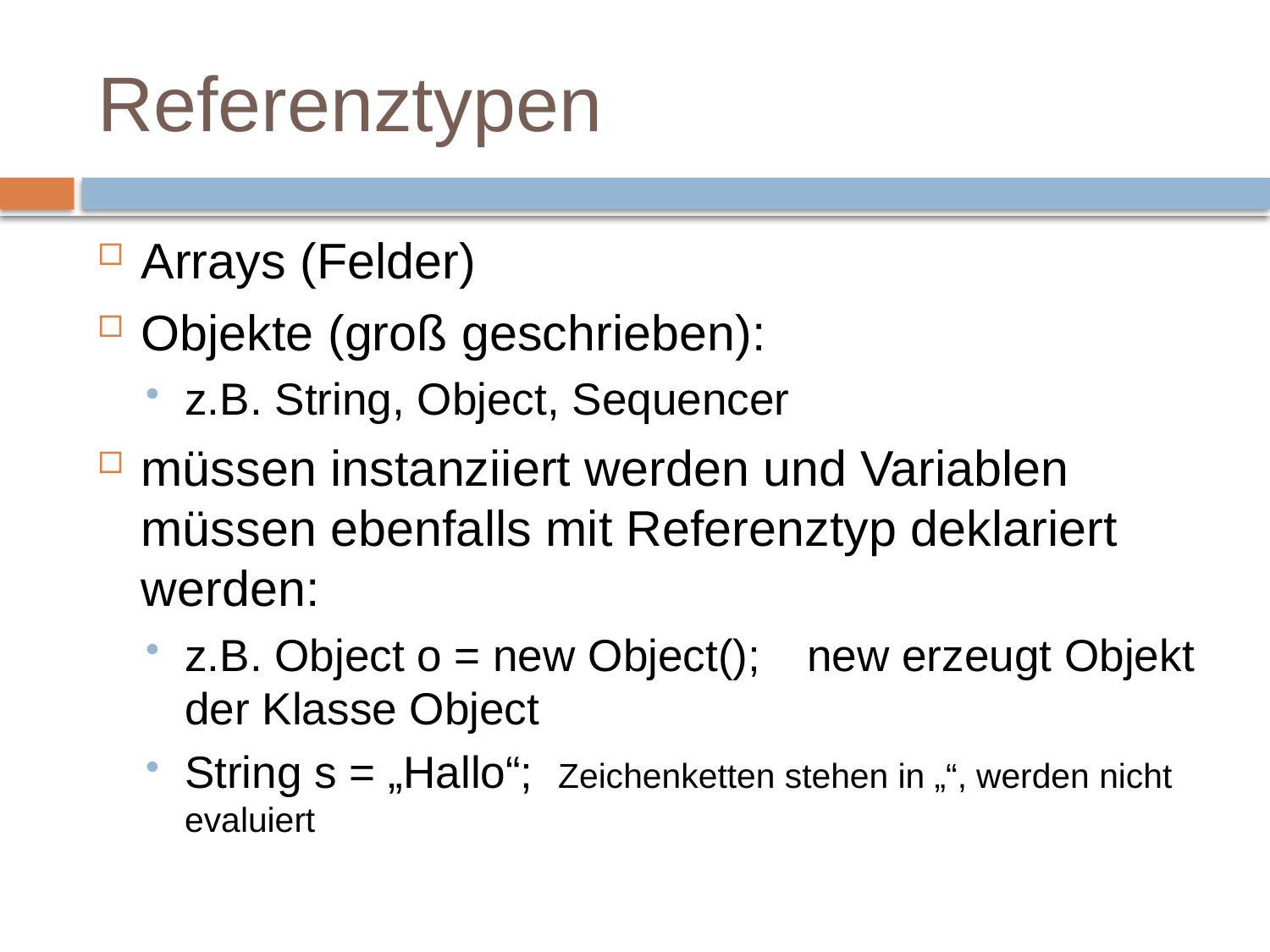

# Referenztypen
Arrays (Felder)
Objekte (groß geschrieben):
z.B. String, Object, Sequencer
müssen instanziiert werden und Variablen müssen ebenfalls mit Referenztyp deklariert werden:
z.B. Object o = new Object();					new erzeugt Objekt der Klasse Object
String s = „Hallo“;					Zeichenketten stehen in „“, werden nicht evaluiert